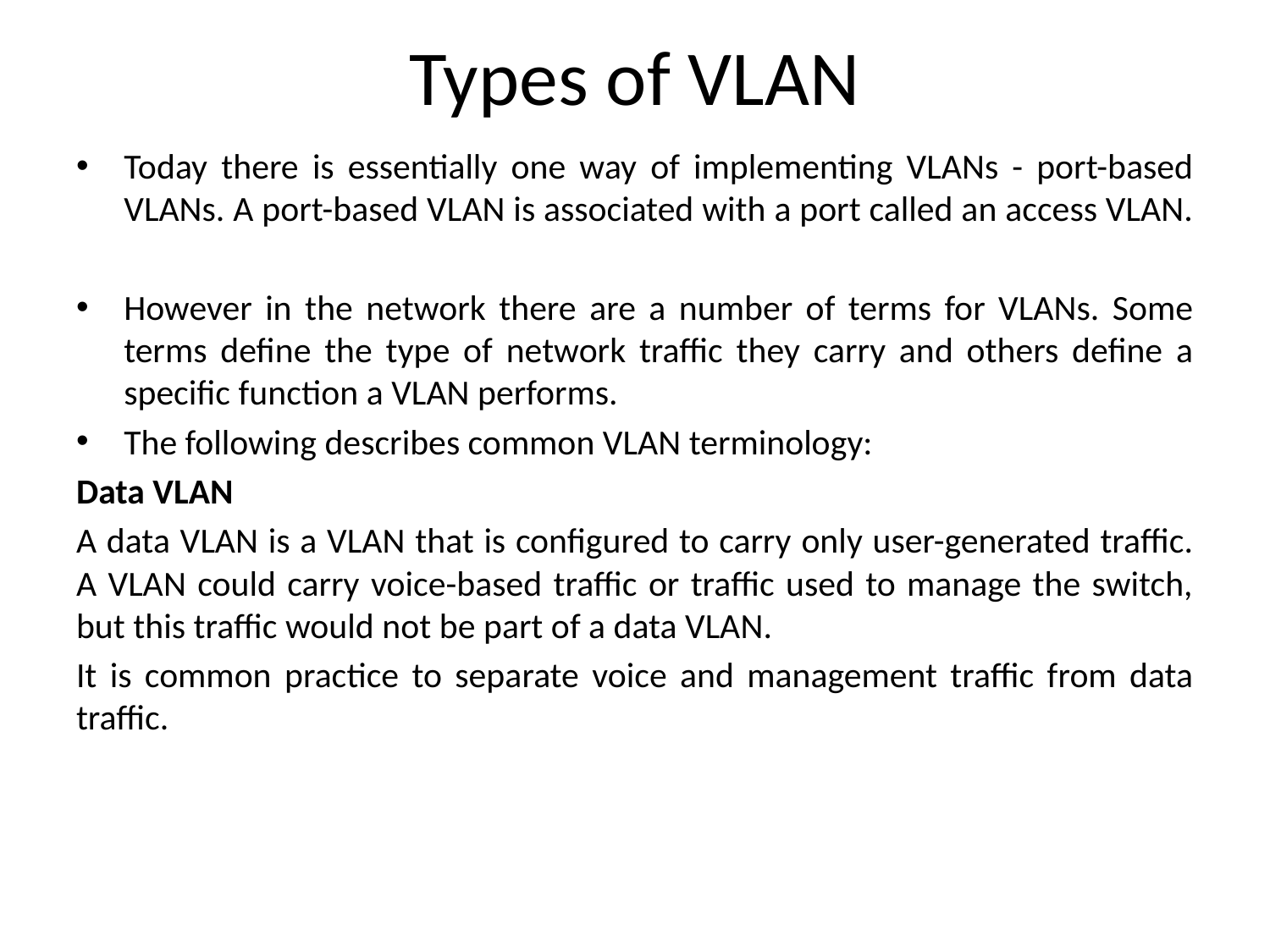

# Types of VLAN
Today there is essentially one way of implementing VLANs - port-based VLANs. A port-based VLAN is associated with a port called an access VLAN.

However in the network there are a number of terms for VLANs. Some terms define the type of network traffic they carry and others define a specific function a VLAN performs.
The following describes common VLAN terminology:
Data VLAN
A data VLAN is a VLAN that is configured to carry only user-generated traffic. A VLAN could carry voice-based traffic or traffic used to manage the switch, but this traffic would not be part of a data VLAN.
It is common practice to separate voice and management traffic from data traffic.